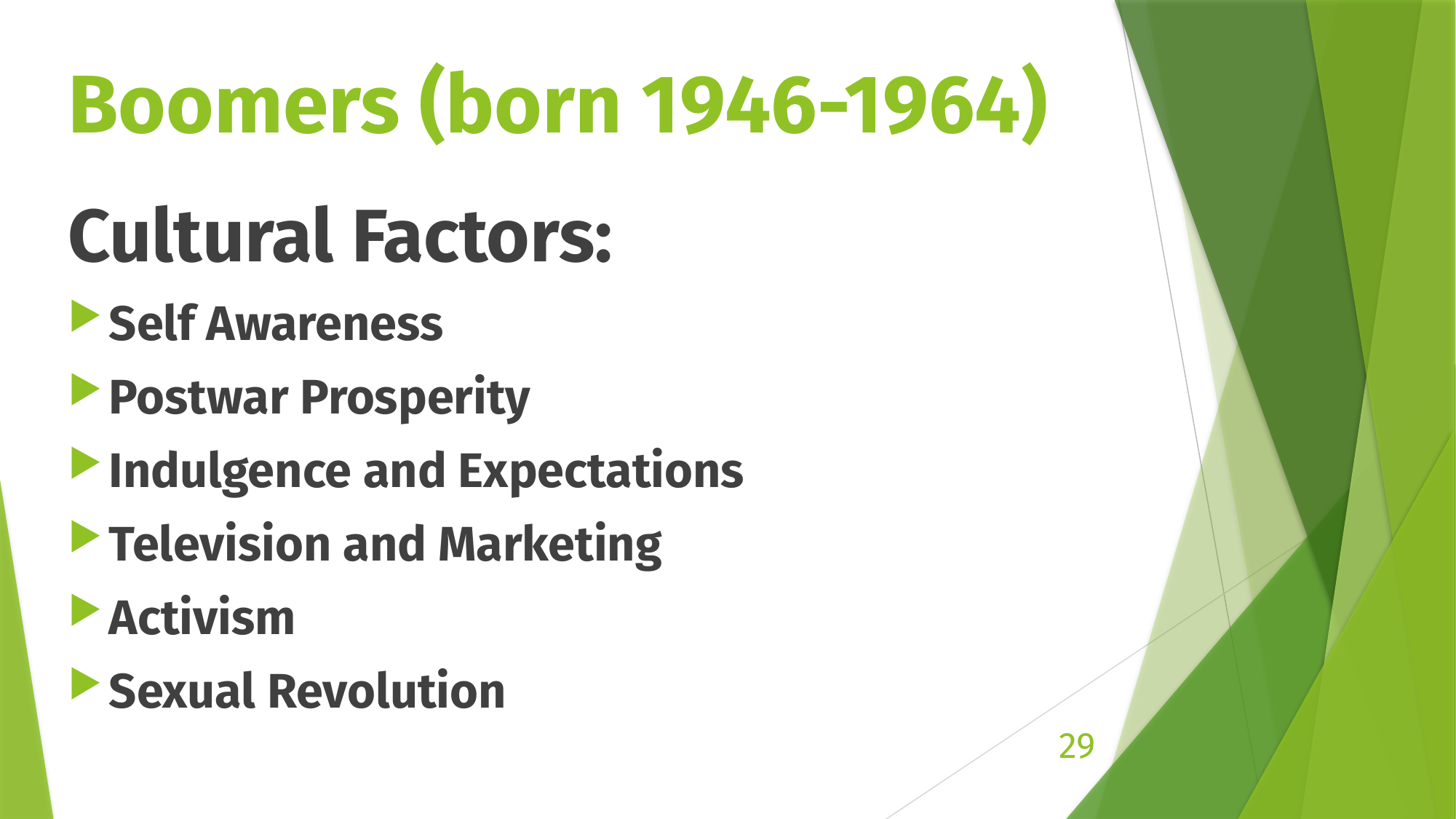

# Boomers (born 1946-1964)

Cultural Factors:
Self Awareness
Postwar Prosperity
Indulgence and Expectations
Television and Marketing
Activism
Sexual Revolution

29